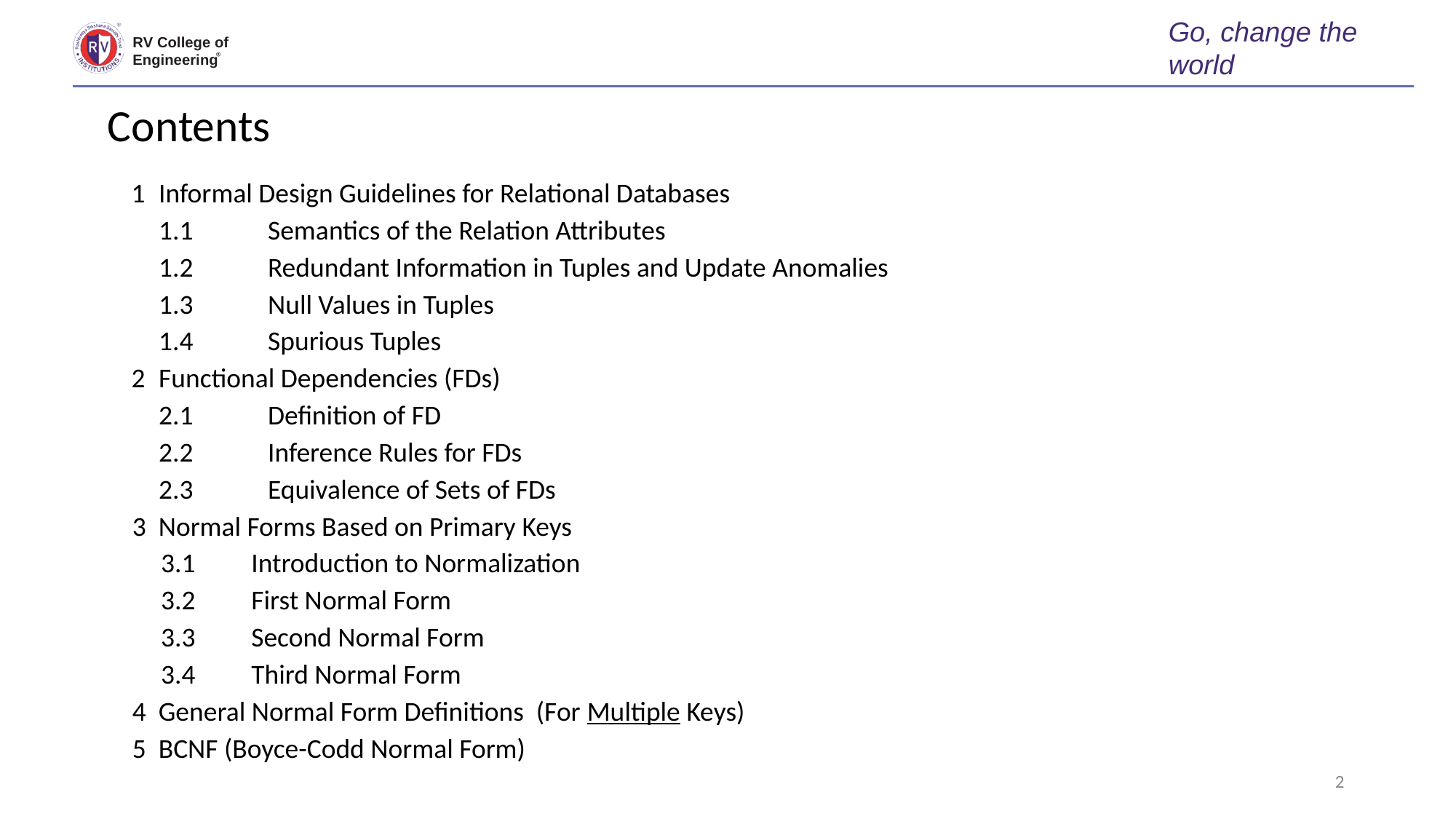

# Contents

Go, change the world

RV College of
Engineering

1	Informal Design Guidelines for Relational Databases
	1.1	Semantics of the Relation Attributes
	1.2	Redundant Information in Tuples and Update Anomalies
	1.3	Null Values in Tuples
	1.4	Spurious Tuples
2	Functional Dependencies (FDs)
	2.1	Definition of FD
	2.2	Inference Rules for FDs
	2.3	Equivalence of Sets of FDs
3  Normal Forms Based on Primary Keys
	   3.1	Introduction to Normalization
	   3.2	First Normal Form
	   3.3	Second Normal Form
	   3.4	Third Normal Form
4  General Normal Form Definitions  (For Multiple Keys)
5  BCNF (Boyce-Codd Normal Form)

2